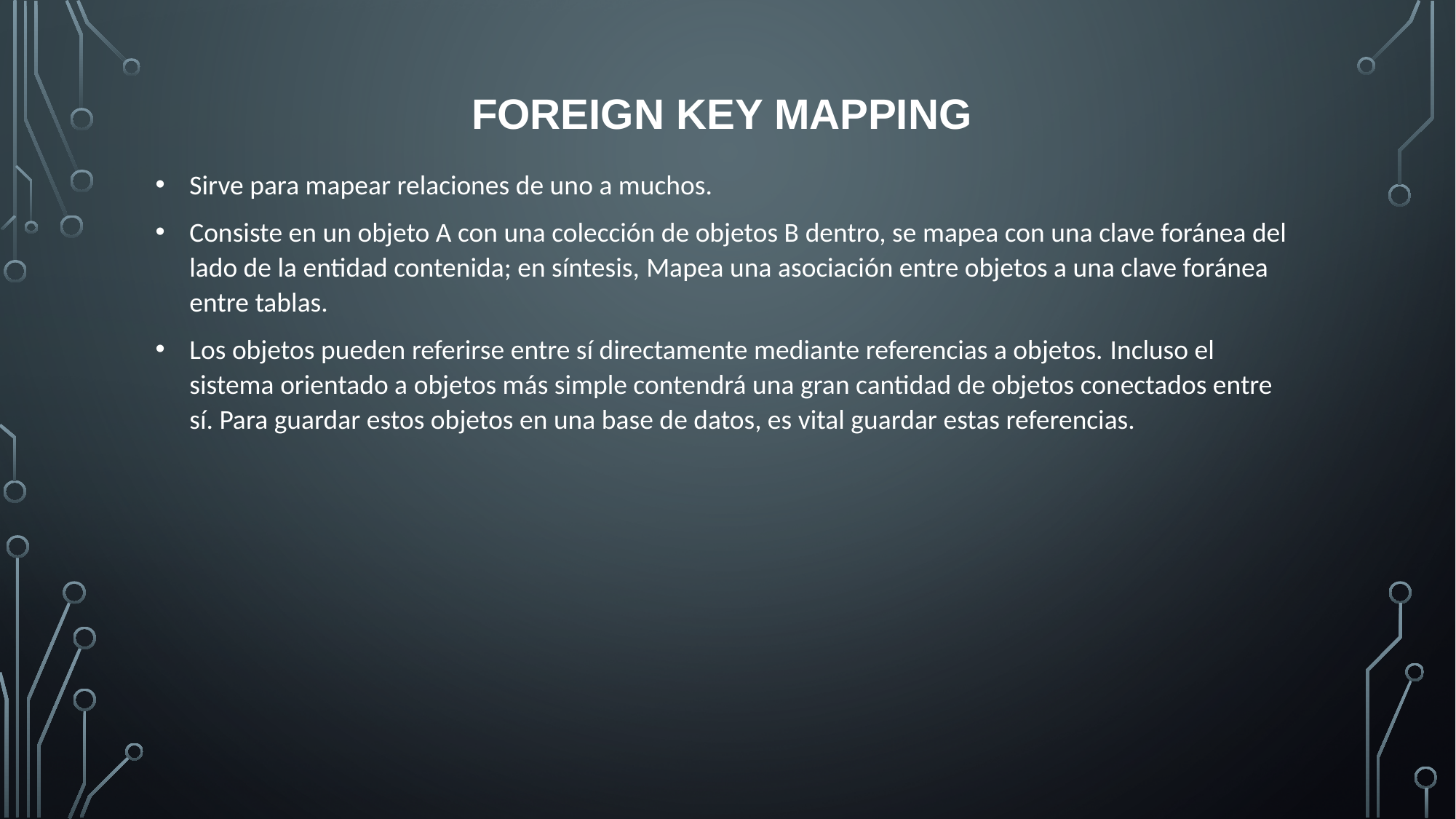

Foreign Key Mapping
Sirve para mapear relaciones de uno a muchos.
Consiste en un objeto A con una colección de objetos B dentro, se mapea con una clave foránea del lado de la entidad contenida; en síntesis, Mapea una asociación entre objetos a una clave foránea entre tablas.
Los objetos pueden referirse entre sí directamente mediante referencias a objetos. Incluso el sistema orientado a objetos más simple contendrá una gran cantidad de objetos conectados entre sí. Para guardar estos objetos en una base de datos, es vital guardar estas referencias.